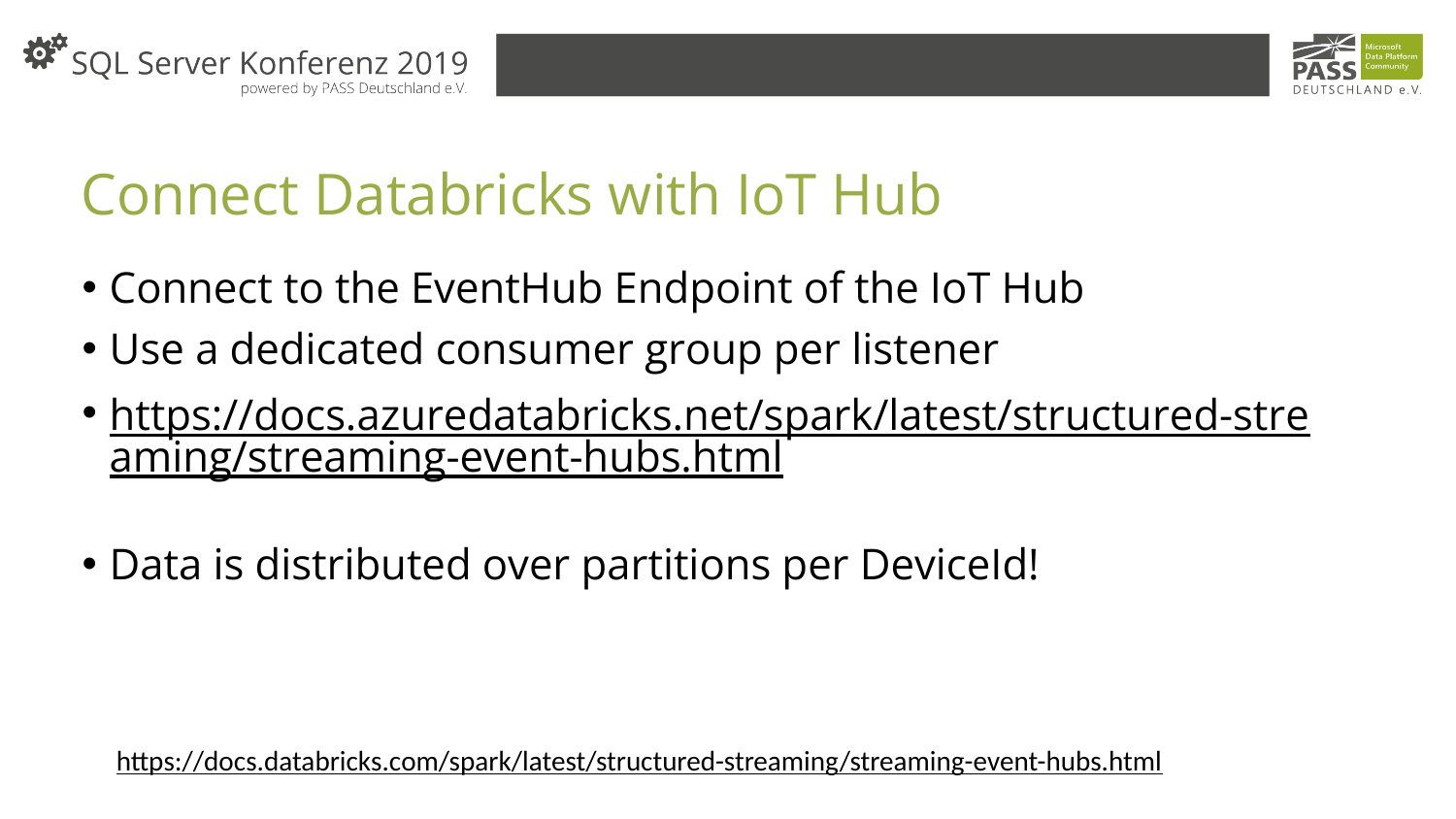

# Connect Databricks with IoT Hub
Connect to the EventHub Endpoint of the IoT Hub
Use a dedicated consumer group per listener
https://docs.azuredatabricks.net/spark/latest/structured-streaming/streaming-event-hubs.html
Data is distributed over partitions per DeviceId!
https://docs.databricks.com/spark/latest/structured-streaming/streaming-event-hubs.html